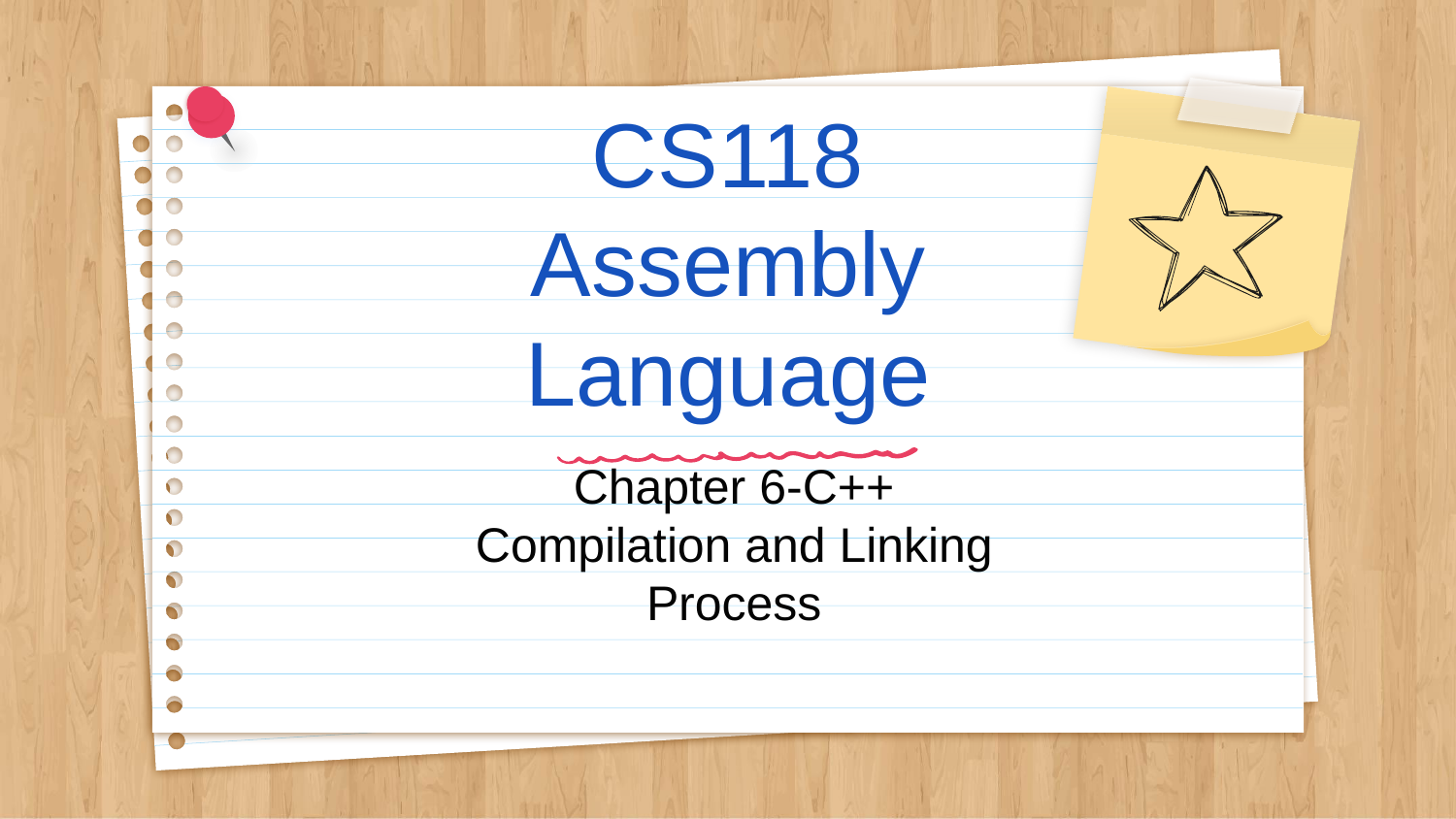

# CS118 Assembly Language

Chapter 6-C++ Compilation and Linking Process